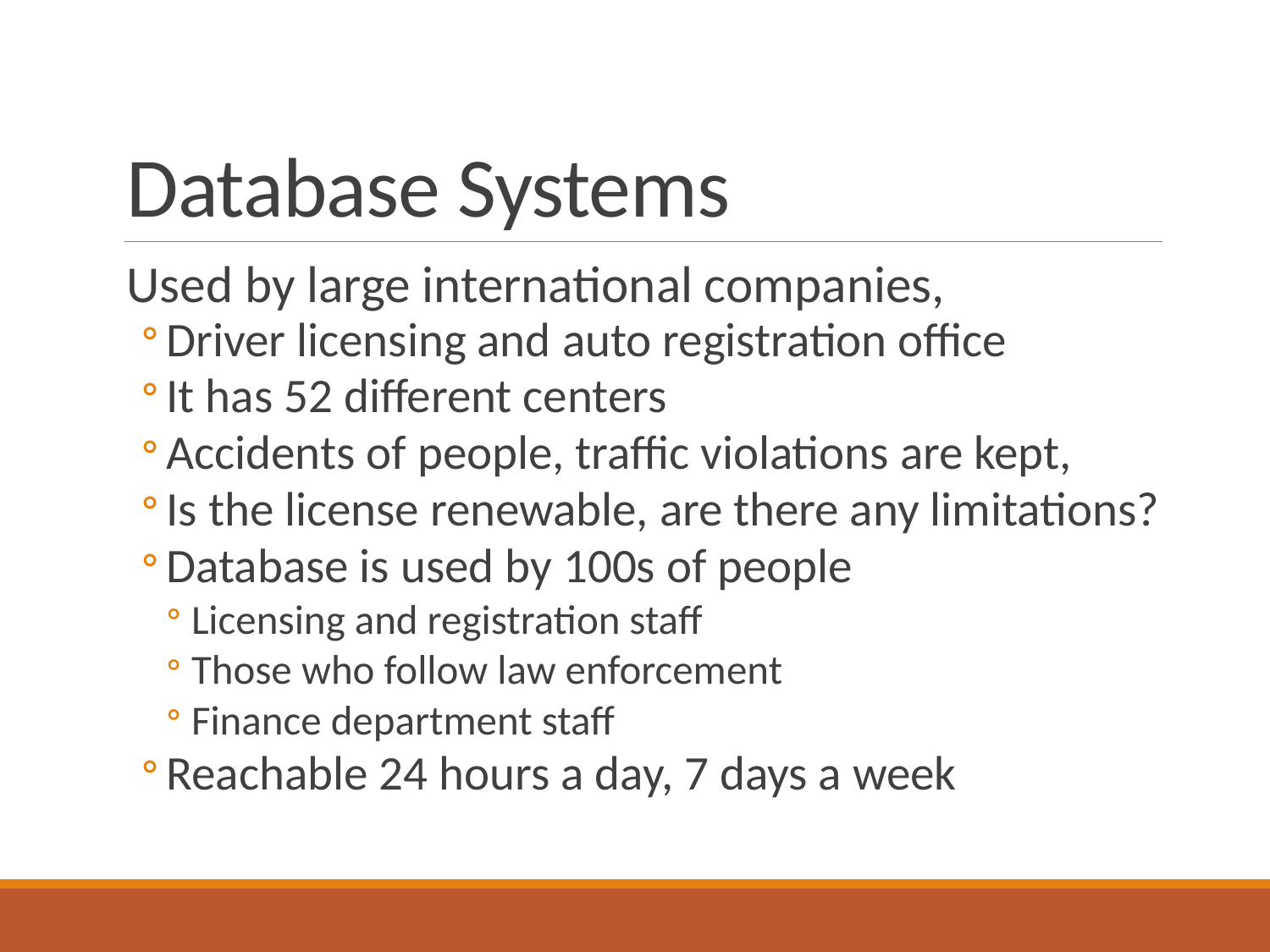

# Database Systems
Used by large international companies,
Driver licensing and auto registration office
It has 52 different centers
Accidents of people, traffic violations are kept,
Is the license renewable, are there any limitations?
Database is used by 100s of people
Licensing and registration staff
Those who follow law enforcement
Finance department staff
Reachable 24 hours a day, 7 days a week